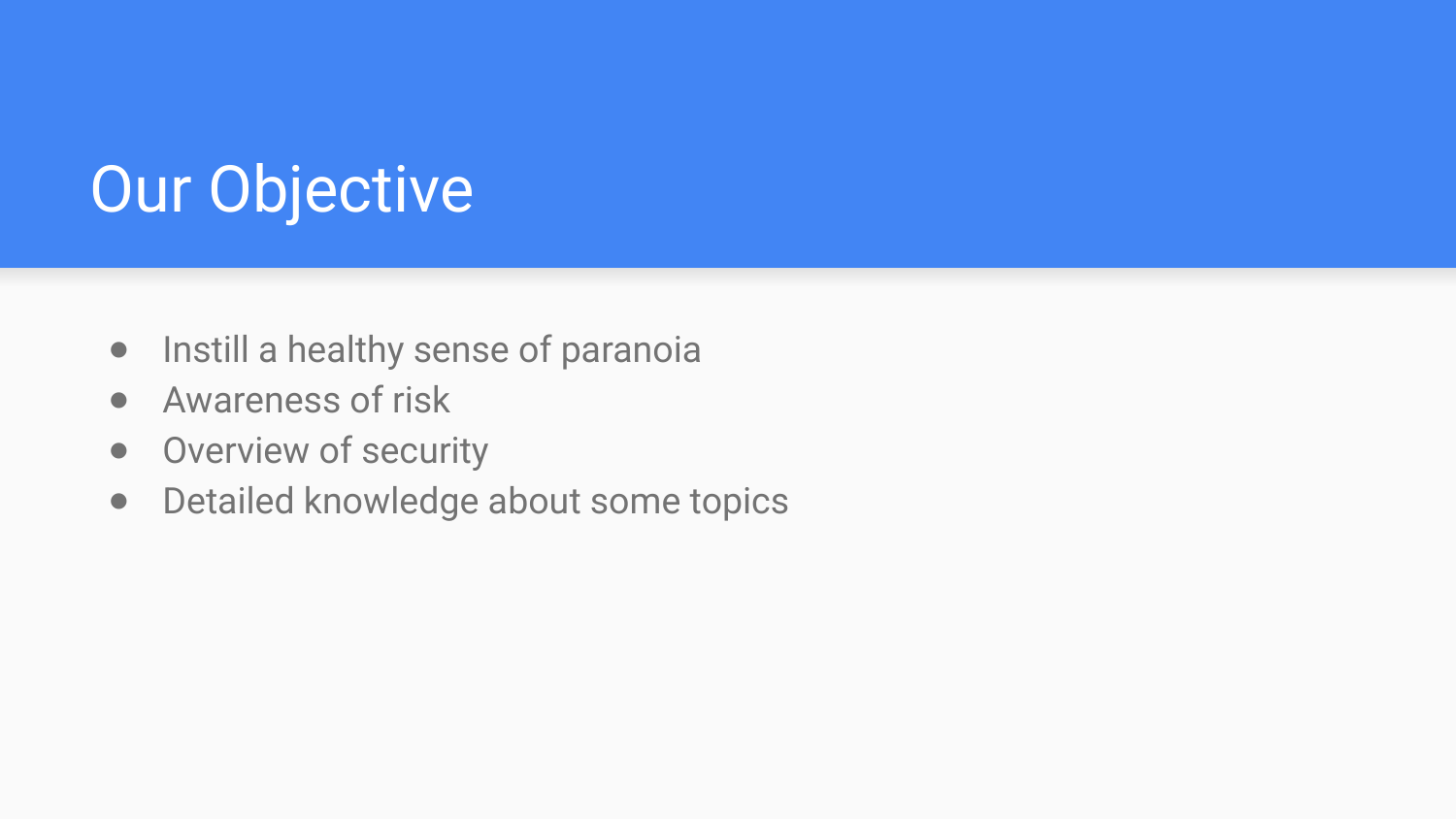

# Our Objective
Instill a healthy sense of paranoia
Awareness of risk
Overview of security
Detailed knowledge about some topics